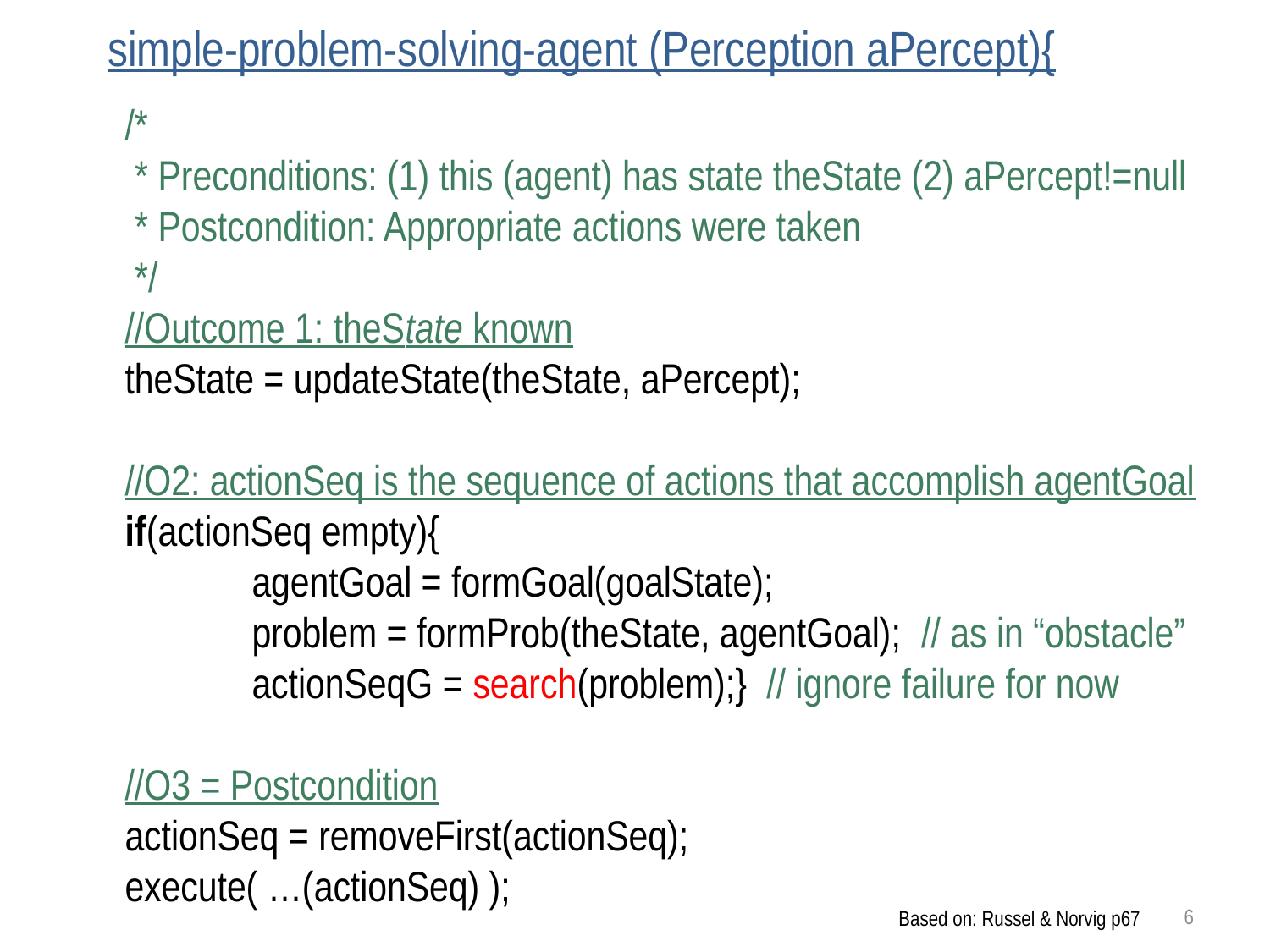

# simple-problem-solving-agent (Perception aPercept){
/*
 * Preconditions: (1) this (agent) has state theState (2) aPercept!=null
 * Postcondition: Appropriate actions were taken
 */
//Outcome 1: theState known
theState = updateState(theState, aPercept);

//O2: actionSeq is the sequence of actions that accomplish agentGoal
if(actionSeq empty){
	agentGoal = formGoal(goalState);
	problem = formProb(theState, agentGoal);  // as in “obstacle”
	actionSeqG = search(problem);}  // ignore failure for now

//O3 = Postcondition
actionSeq = removeFirst(actionSeq);
execute( …(actionSeq) );
Based on: Russel & Norvig p67
6